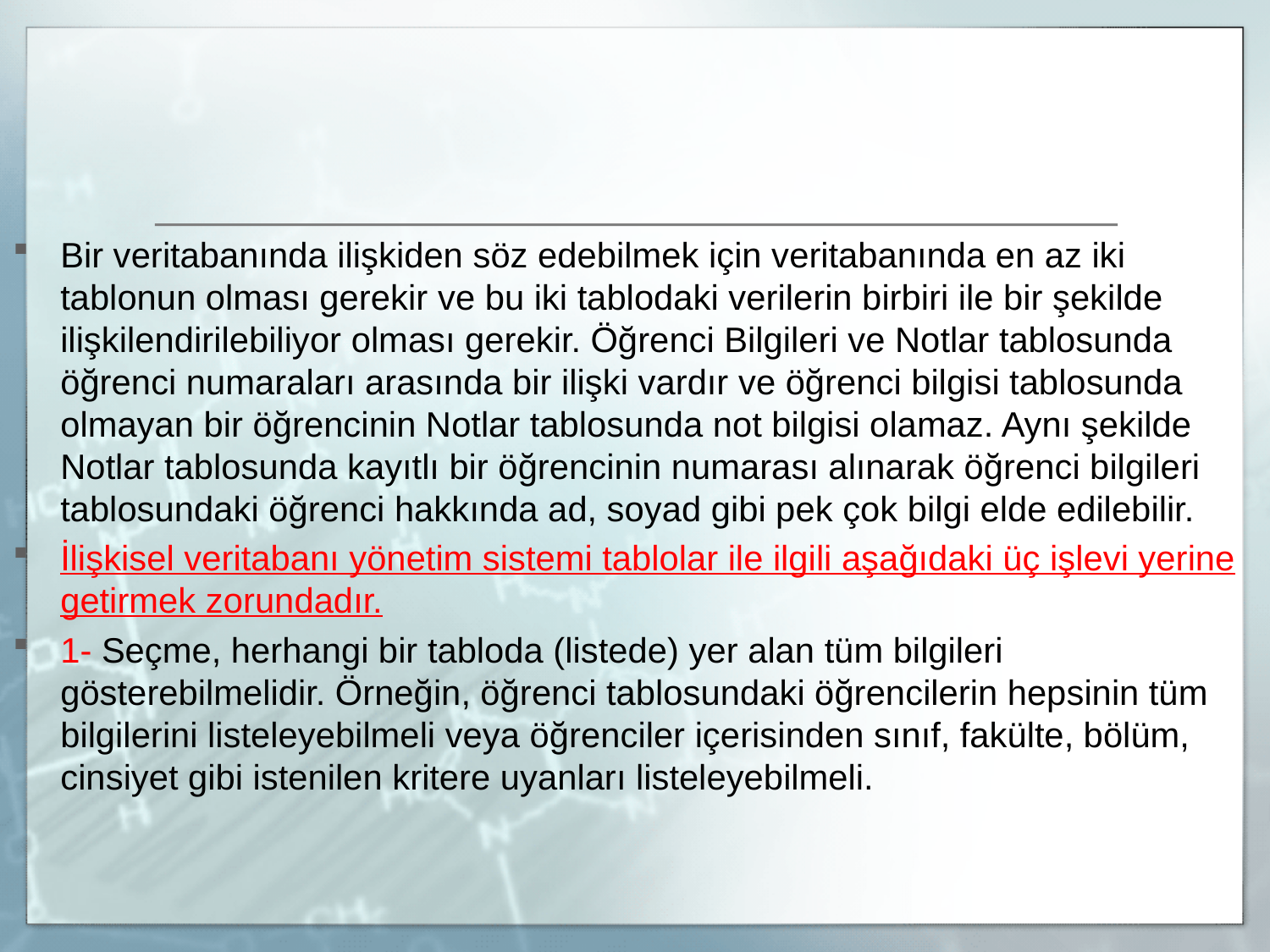

#
Bir veritabanında ilişkiden söz edebilmek için veritabanında en az iki tablonun olması gerekir ve bu iki tablodaki verilerin birbiri ile bir şekilde ilişkilendirilebiliyor olması gerekir. Öğrenci Bilgileri ve Notlar tablosunda öğrenci numaraları arasında bir ilişki vardır ve öğrenci bilgisi tablosunda olmayan bir öğrencinin Notlar tablosunda not bilgisi olamaz. Aynı şekilde Notlar tablosunda kayıtlı bir öğrencinin numarası alınarak öğrenci bilgileri tablosundaki öğrenci hakkında ad, soyad gibi pek çok bilgi elde edilebilir.
İlişkisel veritabanı yönetim sistemi tablolar ile ilgili aşağıdaki üç işlevi yerine getirmek zorundadır.
1- Seçme, herhangi bir tabloda (listede) yer alan tüm bilgileri gösterebilmelidir. Örneğin, öğrenci tablosundaki öğrencilerin hepsinin tüm bilgilerini listeleyebilmeli veya öğrenciler içerisinden sınıf, fakülte, bölüm, cinsiyet gibi istenilen kritere uyanları listeleyebilmeli.